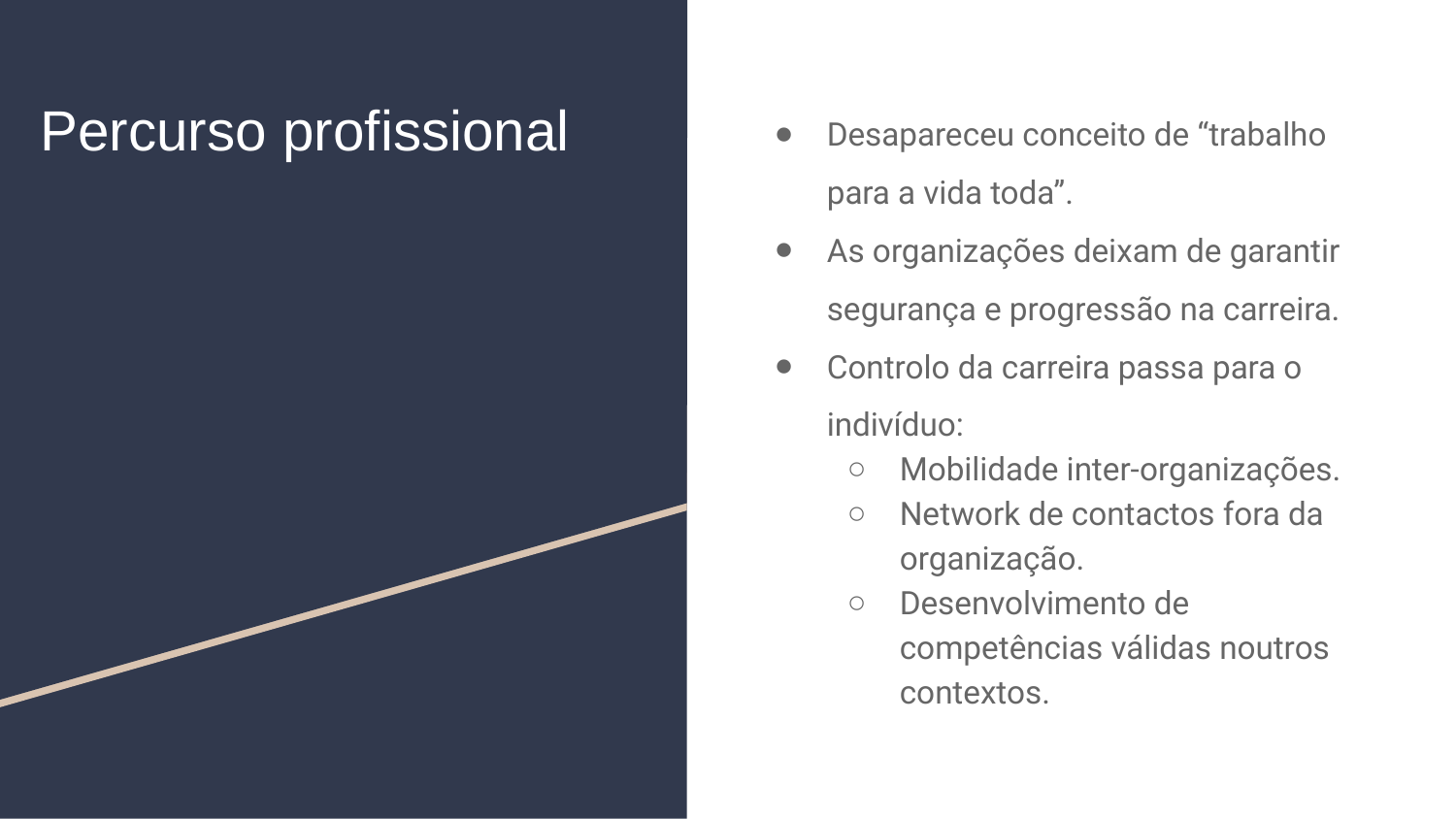

# Percurso profissional
Desapareceu conceito de “trabalho para a vida toda”.
As organizações deixam de garantir segurança e progressão na carreira.
Controlo da carreira passa para o indivíduo:
Mobilidade inter-organizações.
Network de contactos fora da organização.
Desenvolvimento de competências válidas noutros contextos.